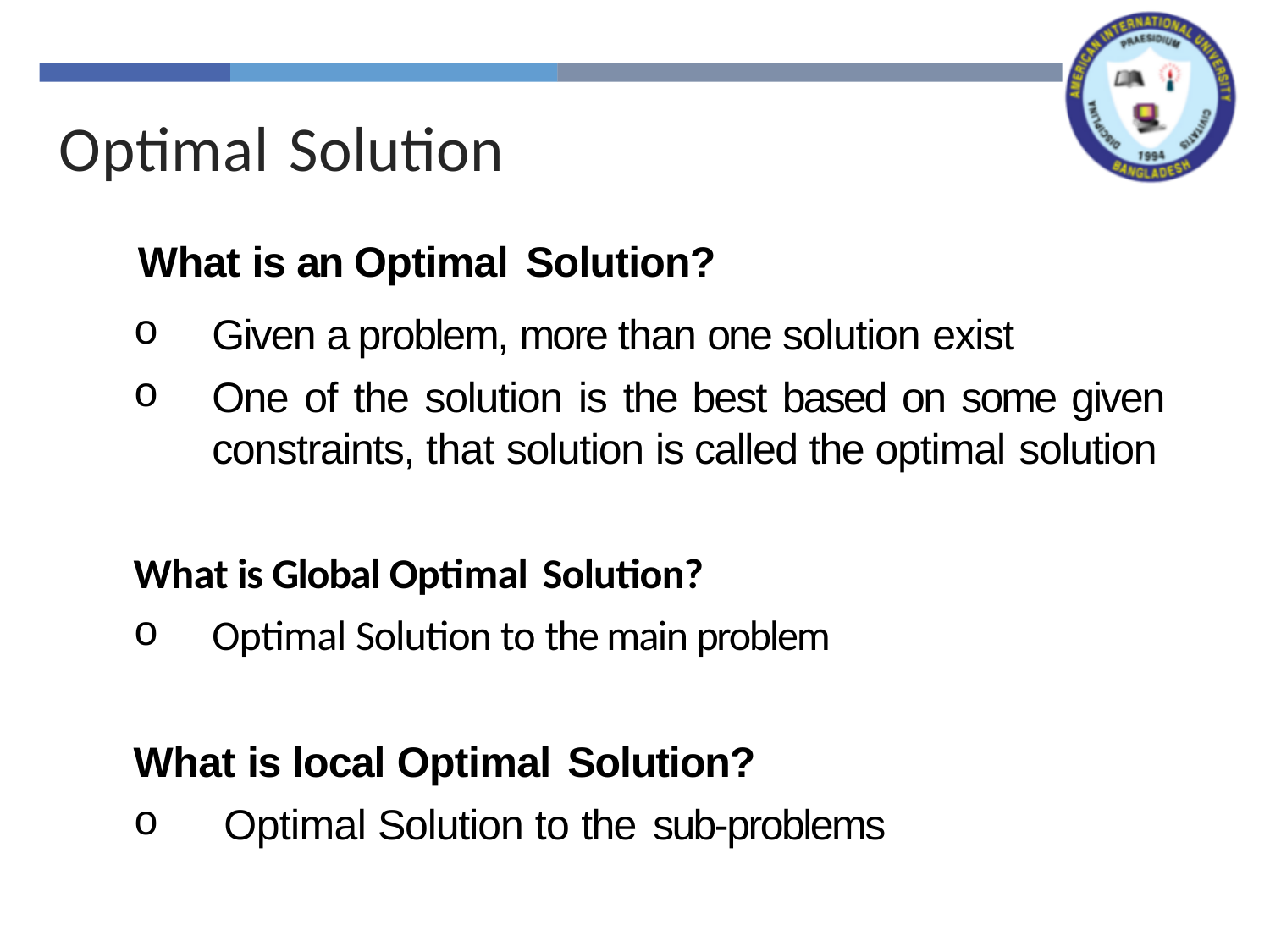

Optimal Solution
       What is an Optimal Solution?
Given a problem, more than one solution exist
One of the solution is the best based on some given  constraints, that solution is called the optimal solution

What is Global Optimal Solution?
Optimal Solution to the main problem

What is local Optimal Solution?
 Optimal Solution to the sub-problems